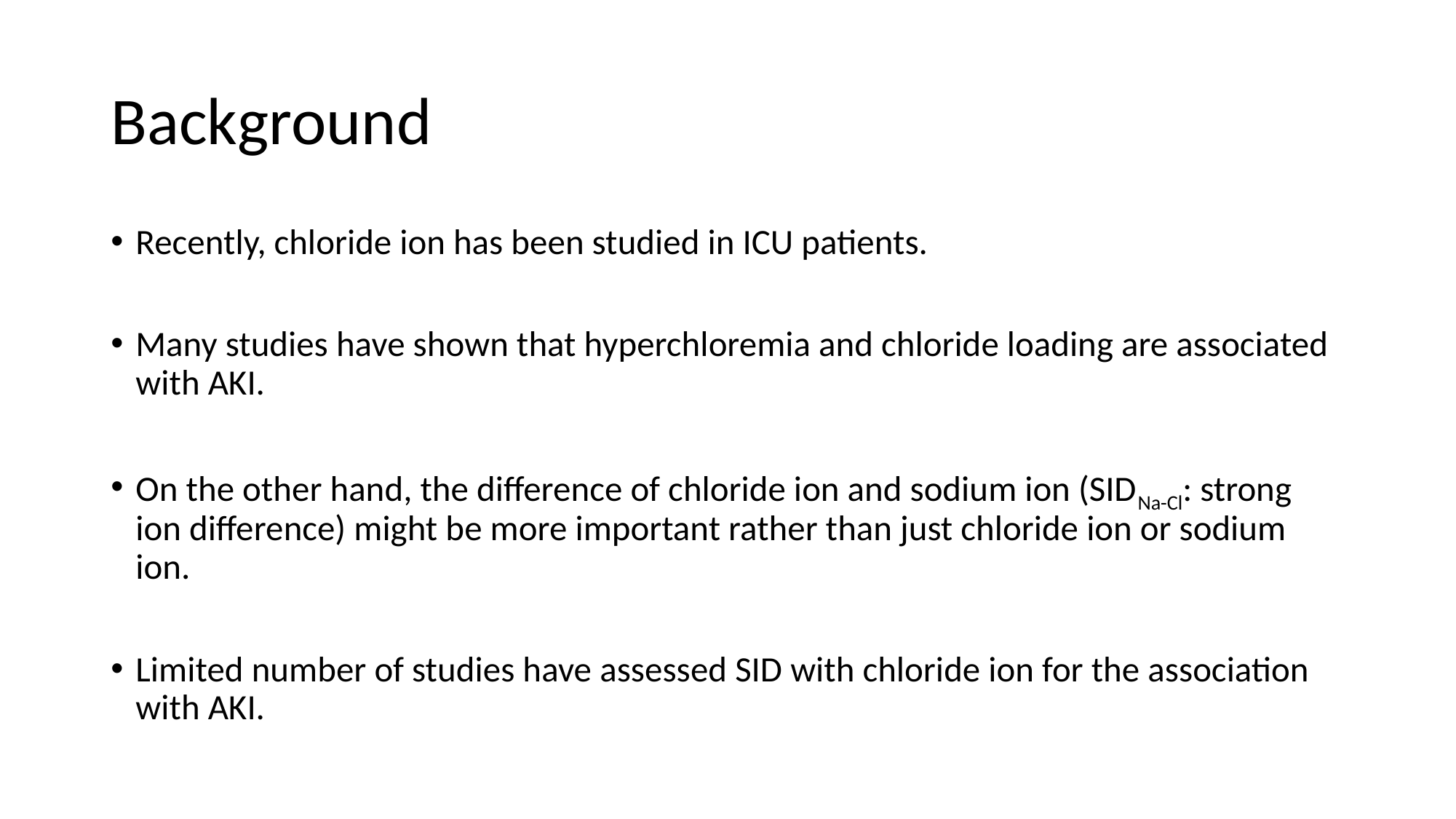

# Background
Recently, chloride ion has been studied in ICU patients.

Many studies have shown that hyperchloremia and chloride loading are associated with AKI.

On the other hand, the difference of chloride ion and sodium ion (SIDNa-Cl: strong ion difference) might be more important rather than just chloride ion or sodium ion.

Limited number of studies have assessed SID with chloride ion for the association with AKI.